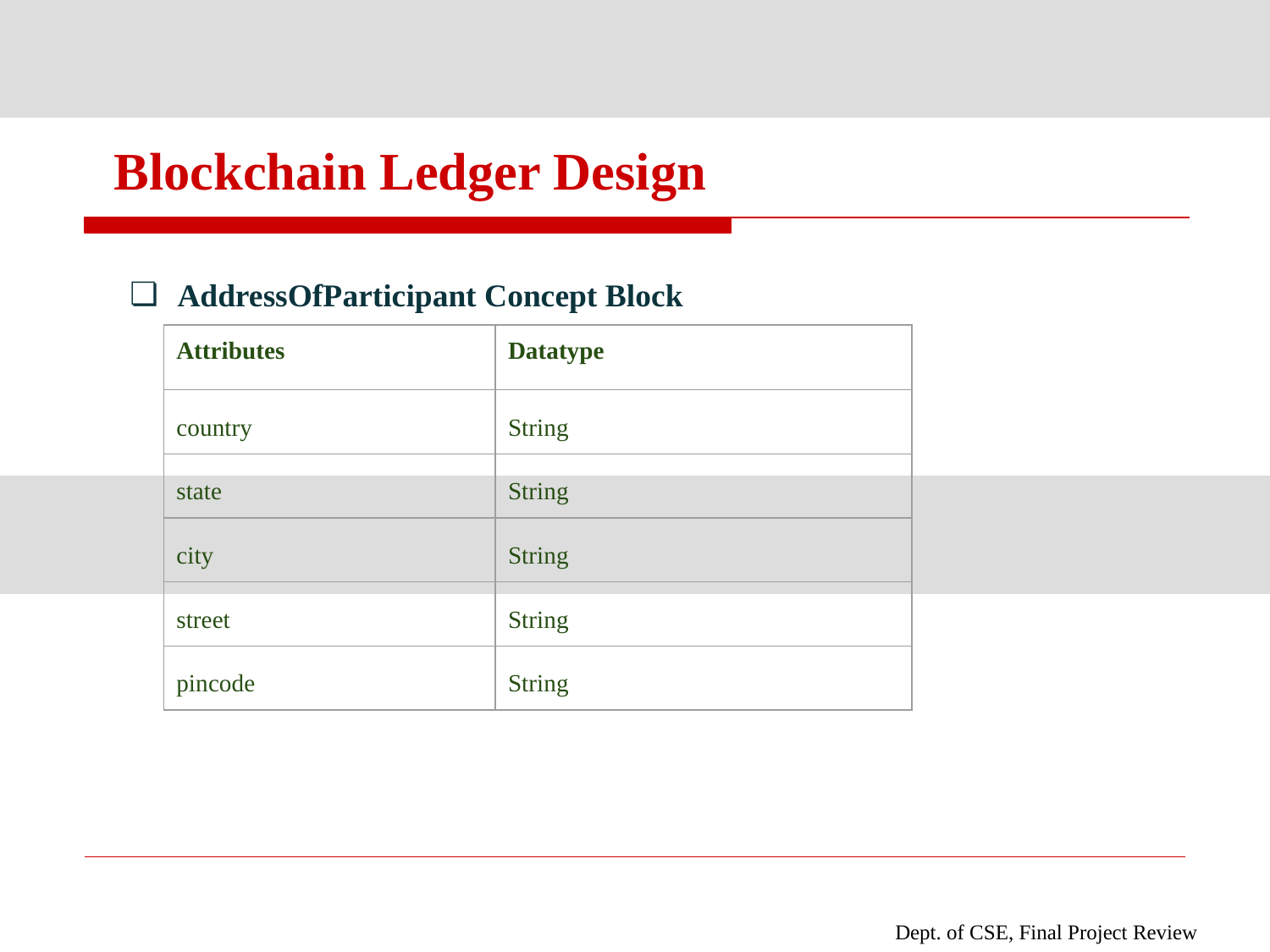

# Blockchain Ledger Design
AddressOfParticipant Concept Block

| Attributes | Datatype |
| --- | --- |
| country | String |
| state | String |
| city | String |
| street | String |
| pincode | String |
Dept. of CSE, Final Project Review